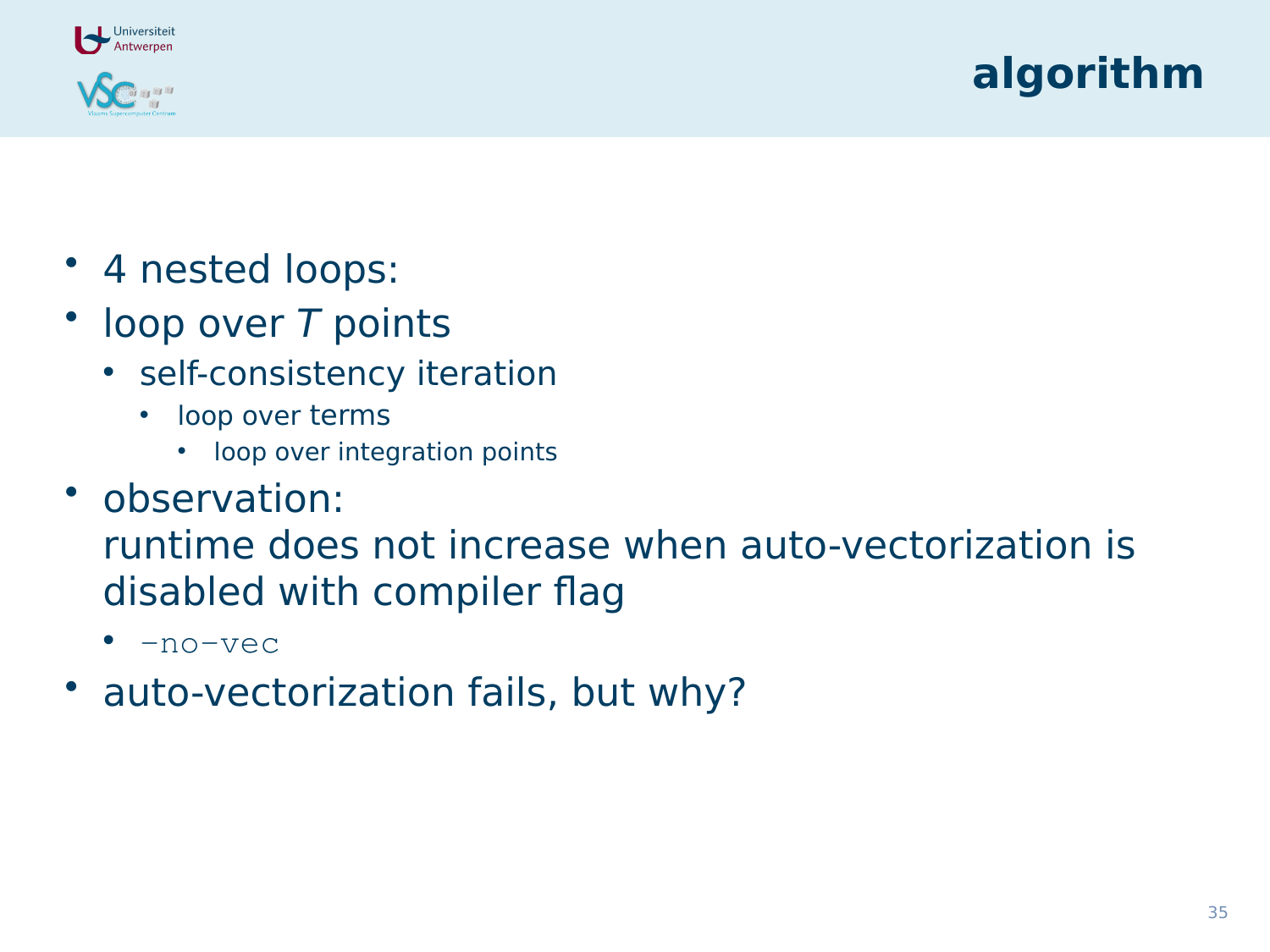

# algorithm
4 nested loops:
loop over T points
self-consistency iteration
loop over terms
loop over integration points
observation:
runtime does not increase when auto-vectorization is disabled with compiler flag
-no-vec
auto-vectorization fails, but why?